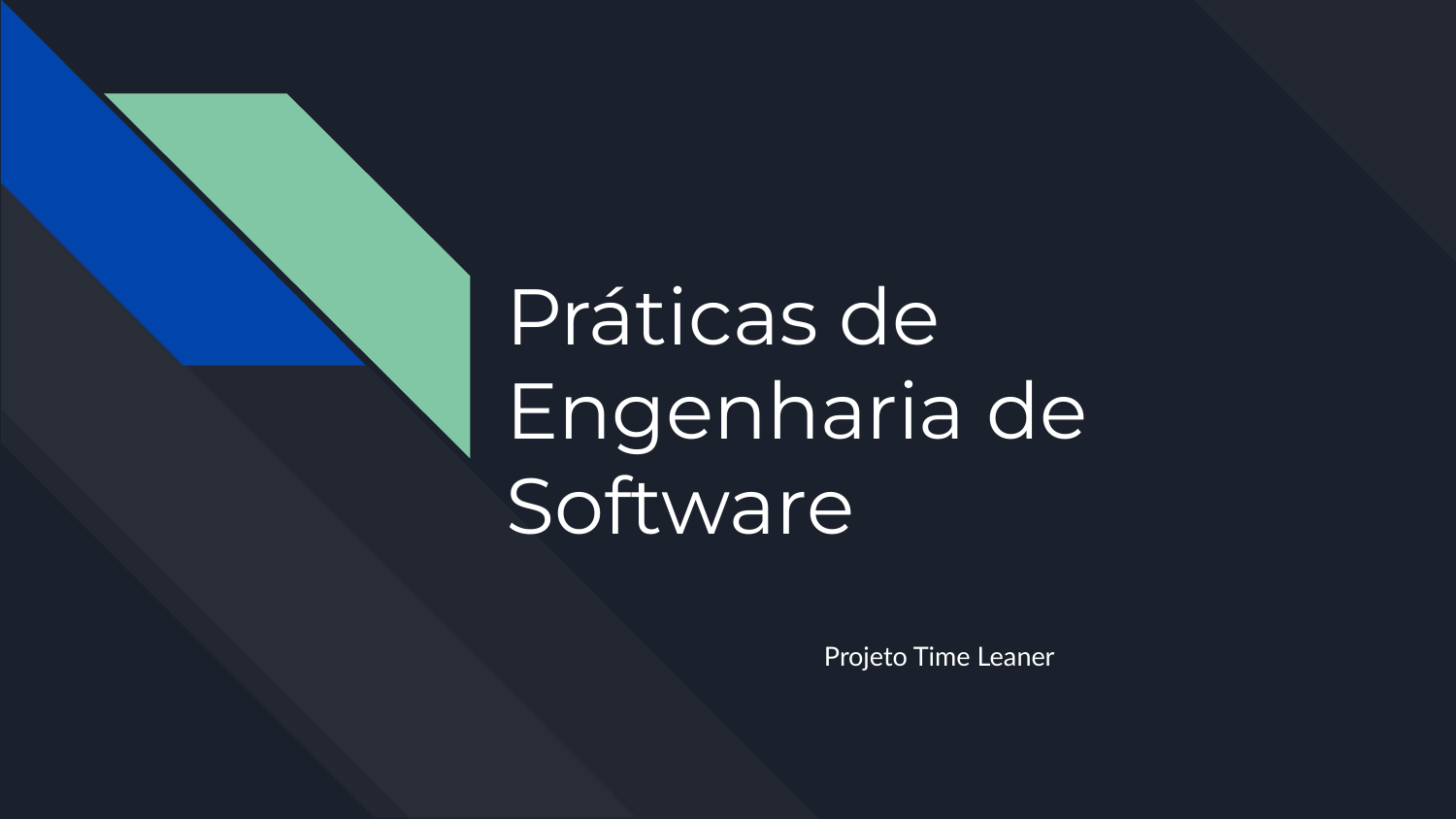

# Práticas de
Engenharia de Software
Projeto Time Leaner